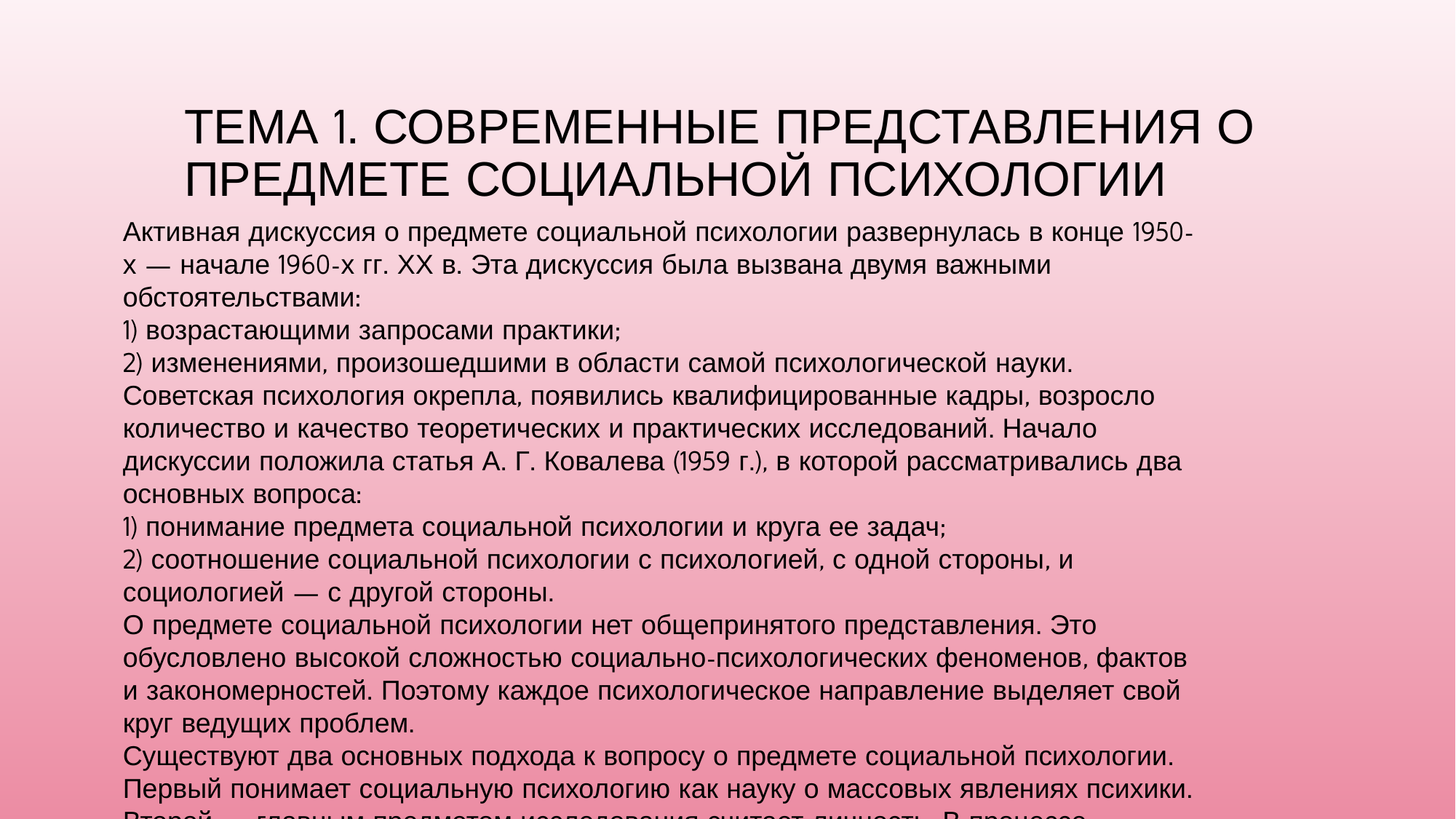

# Тема 1. СОВРЕМЕННЫЕ ПРЕДСТАВЛЕНИЯ О ПРЕДМЕТЕ СОЦИАЛЬНОЙ ПСИХОЛОГИИ
Активная дискуссия о предмете социальной психологии развернулась в конце 1950-х — начале 1960-х гг. ХХ в. Эта дискуссия была вызвана двумя важными обстоятельствами:
1) возрастающими запросами практики;
2) изменениями, произошедшими в области самой психологической науки. Советская психология окрепла, появились квалифицированные кадры, возросло количество и качество теоретических и практических исследований. Начало дискуссии положила статья А. Г. Ковалева (1959 г.), в которой рассматривались два основных вопроса:
1) понимание предмета социальной психологии и круга ее задач;
2) соотношение социальной психологии с психологией, с одной стороны, и социологией — с другой стороны.
О предмете социальной психологии нет общепринятого представления. Это обусловлено высокой сложностью социально-психологических феноменов, фактов и закономерностей. Поэтому каждое психологическое направление выделяет свой круг ведущих проблем.
Существуют два основных подхода к вопросу о предмете социальной психологии.
Первый понимает социальную психологию как науку о массовых явлениях психики. Второй — главным предметом исследования считает личность. В процессе обсуждений обозначился третий подход, рассматривающий социальную психологию как науку, изучающую как массовые психические процессы, так и положение личности в группе.